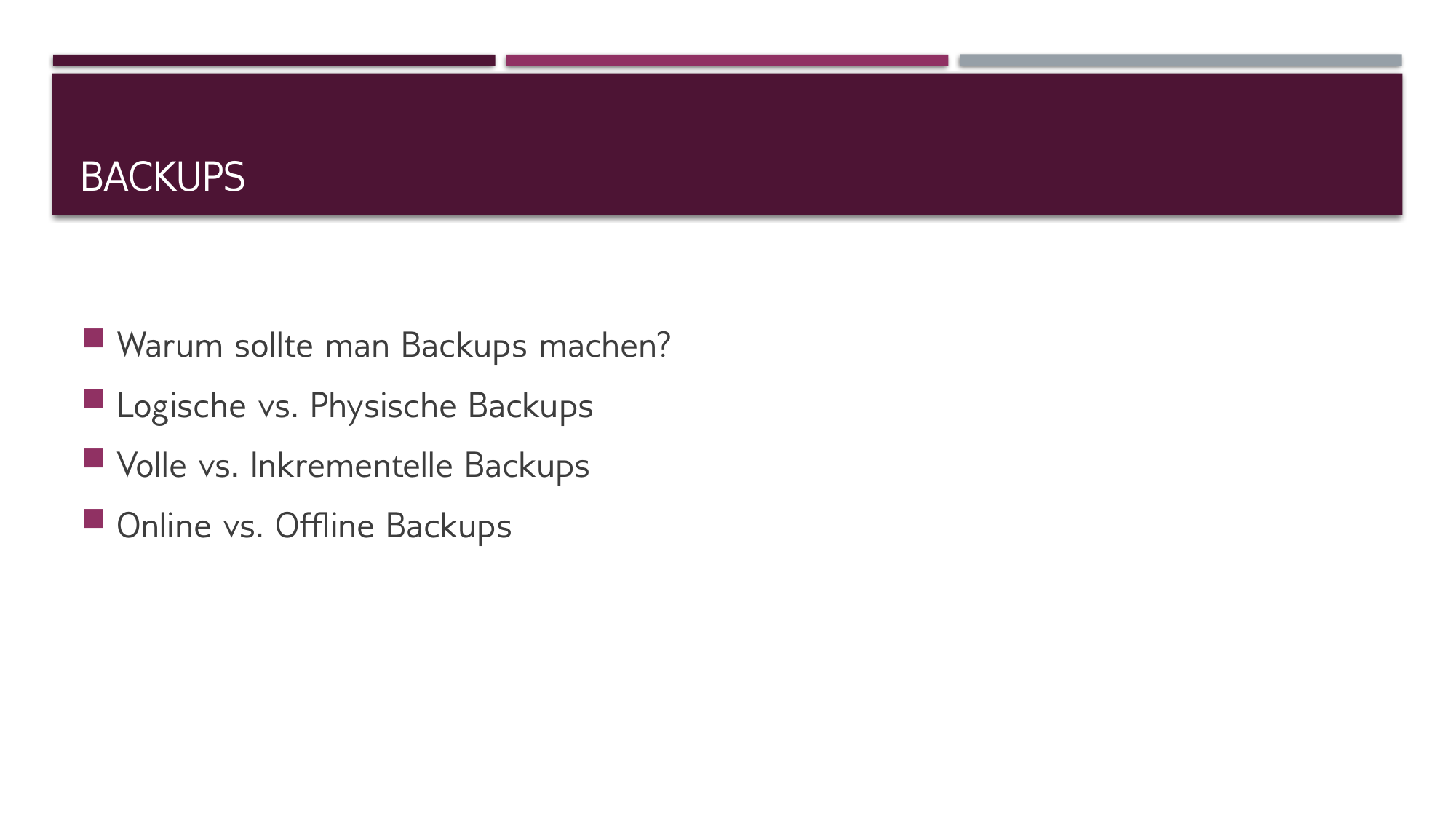

# Backups
Warum sollte man Backups machen?
Logische vs. Physische Backups
Volle vs. Inkrementelle Backups
Online vs. Offline Backups